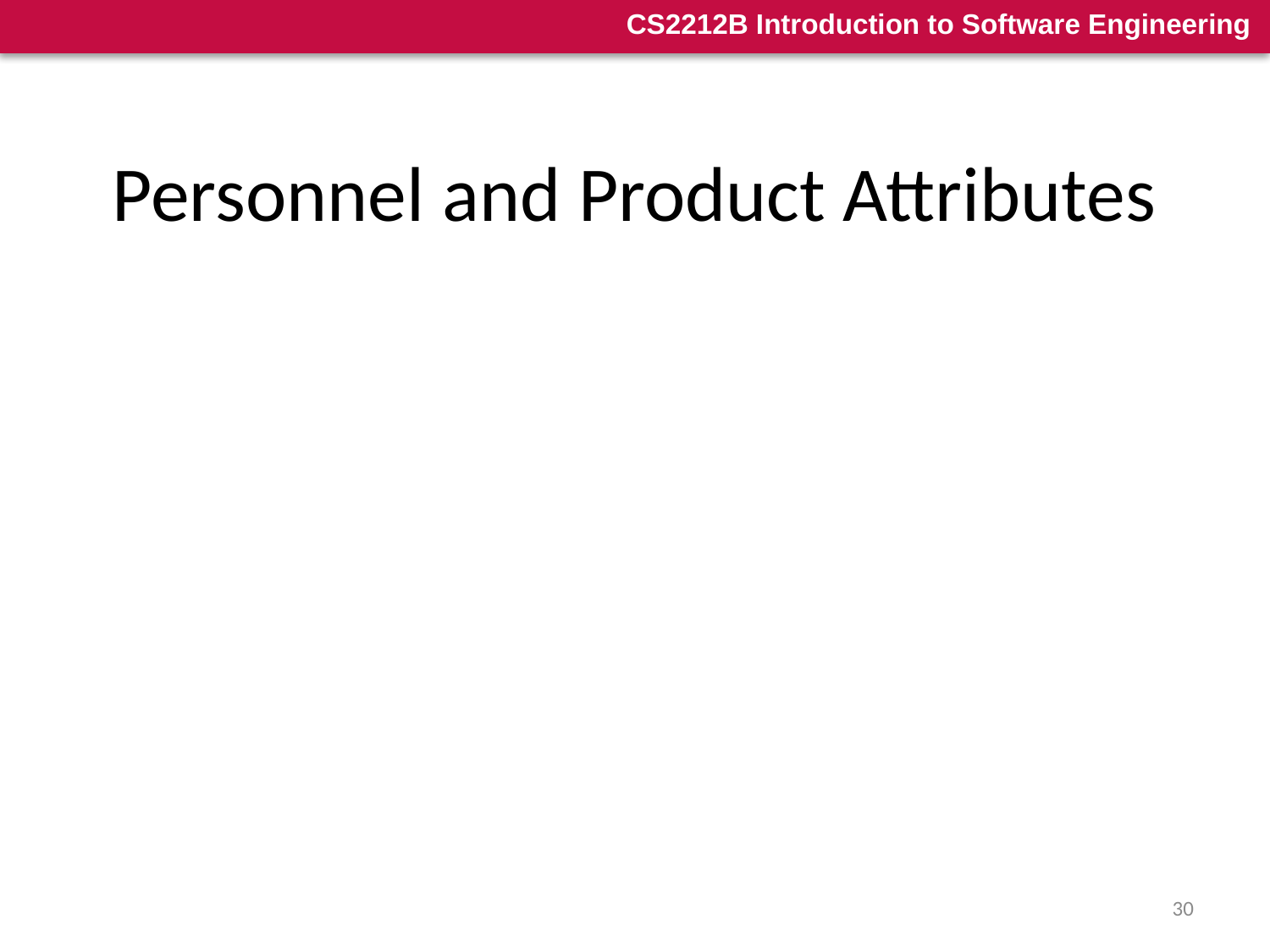

# Personnel and Product Attributes
Personnel attributes
Analyst capability
Virtual machine experience
Programmer capability
Programming language experience
Application experience

Product attributes
Reliability requirement
Database size
Product complexity
30